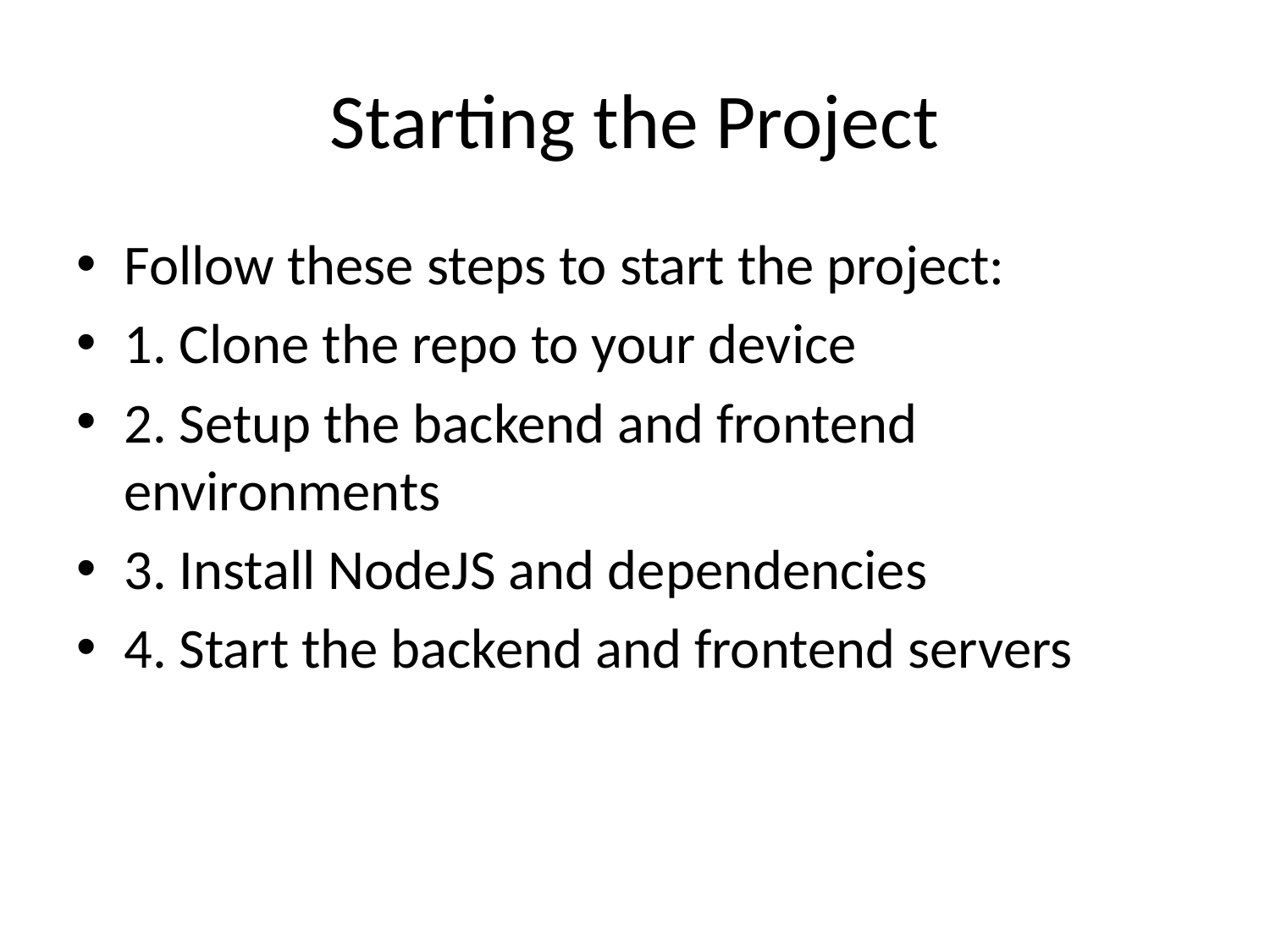

# Starting the Project
Follow these steps to start the project:
1. Clone the repo to your device
2. Setup the backend and frontend environments
3. Install NodeJS and dependencies
4. Start the backend and frontend servers